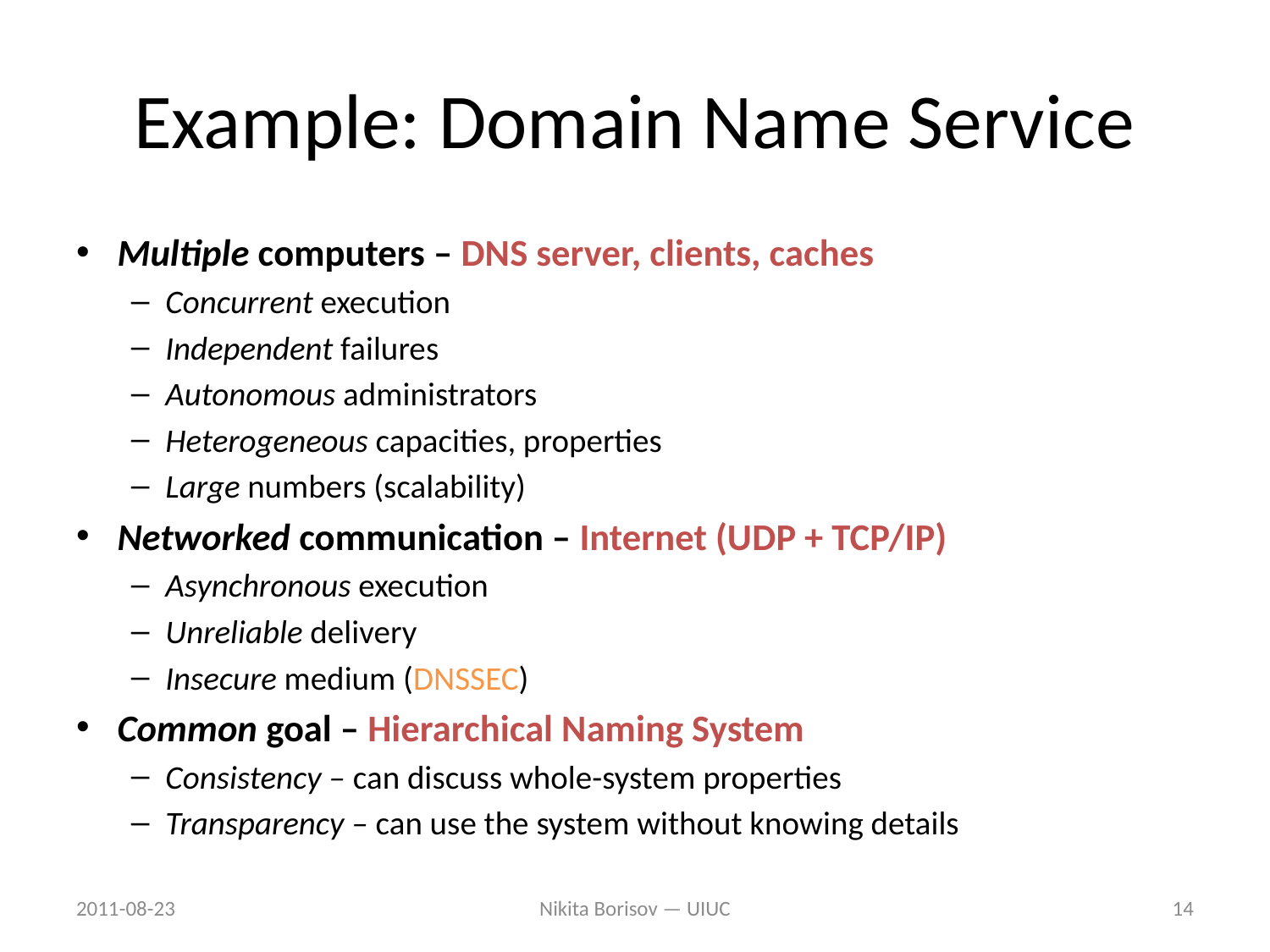

# Example: Domain Name Service
Multiple computers – DNS server, clients, caches
Concurrent execution
Independent failures
Autonomous administrators
Heterogeneous capacities, properties
Large numbers (scalability)
Networked communication – Internet (UDP + TCP/IP)
Asynchronous execution
Unreliable delivery
Insecure medium (DNSSEC)
Common goal – Hierarchical Naming System
Consistency – can discuss whole-system properties
Transparency – can use the system without knowing details
2011-08-23
Nikita Borisov — UIUC
14